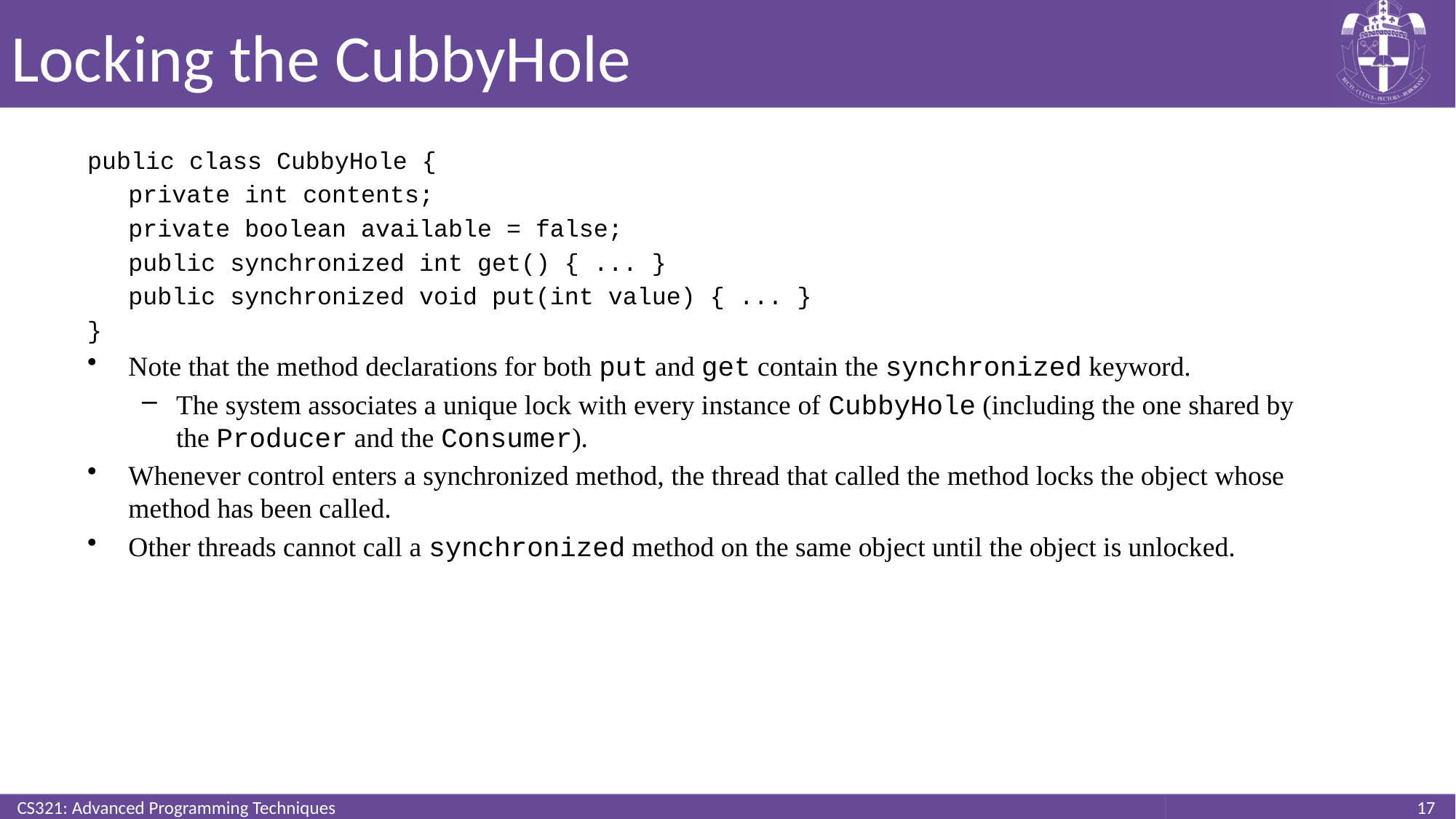

# Locking the CubbyHole
public class CubbyHole {
	private int contents;
	private boolean available = false;
	public synchronized int get() { ... }
	public synchronized void put(int value) { ... }
}
Note that the method declarations for both put and get contain the synchronized keyword.
The system associates a unique lock with every instance of CubbyHole (including the one shared by the Producer and the Consumer).
Whenever control enters a synchronized method, the thread that called the method locks the object whose method has been called.
Other threads cannot call a synchronized method on the same object until the object is unlocked.
CS321: Advanced Programming Techniques
17